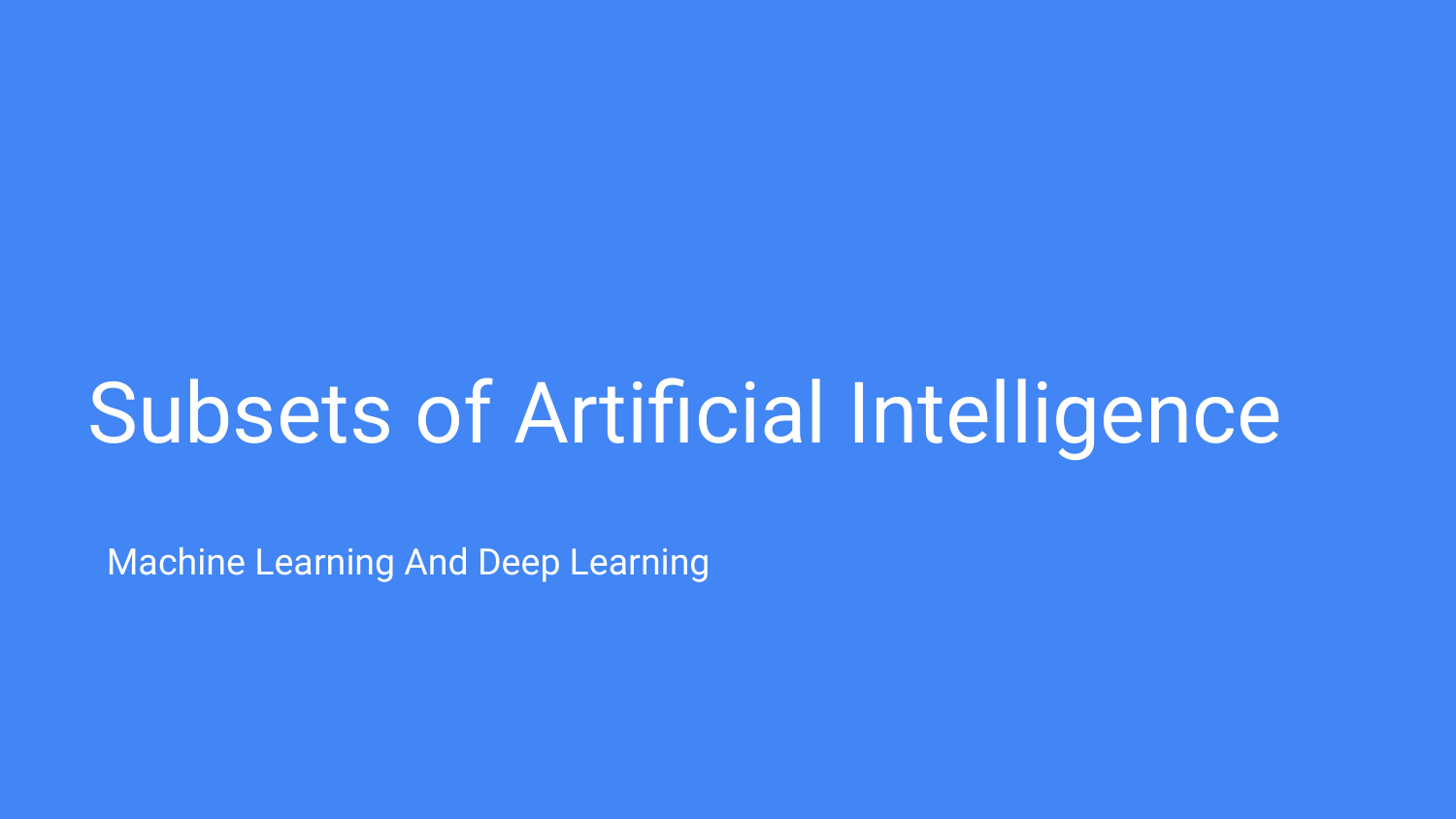

# Subsets of Artificial Intelligence
Machine Learning And Deep Learning